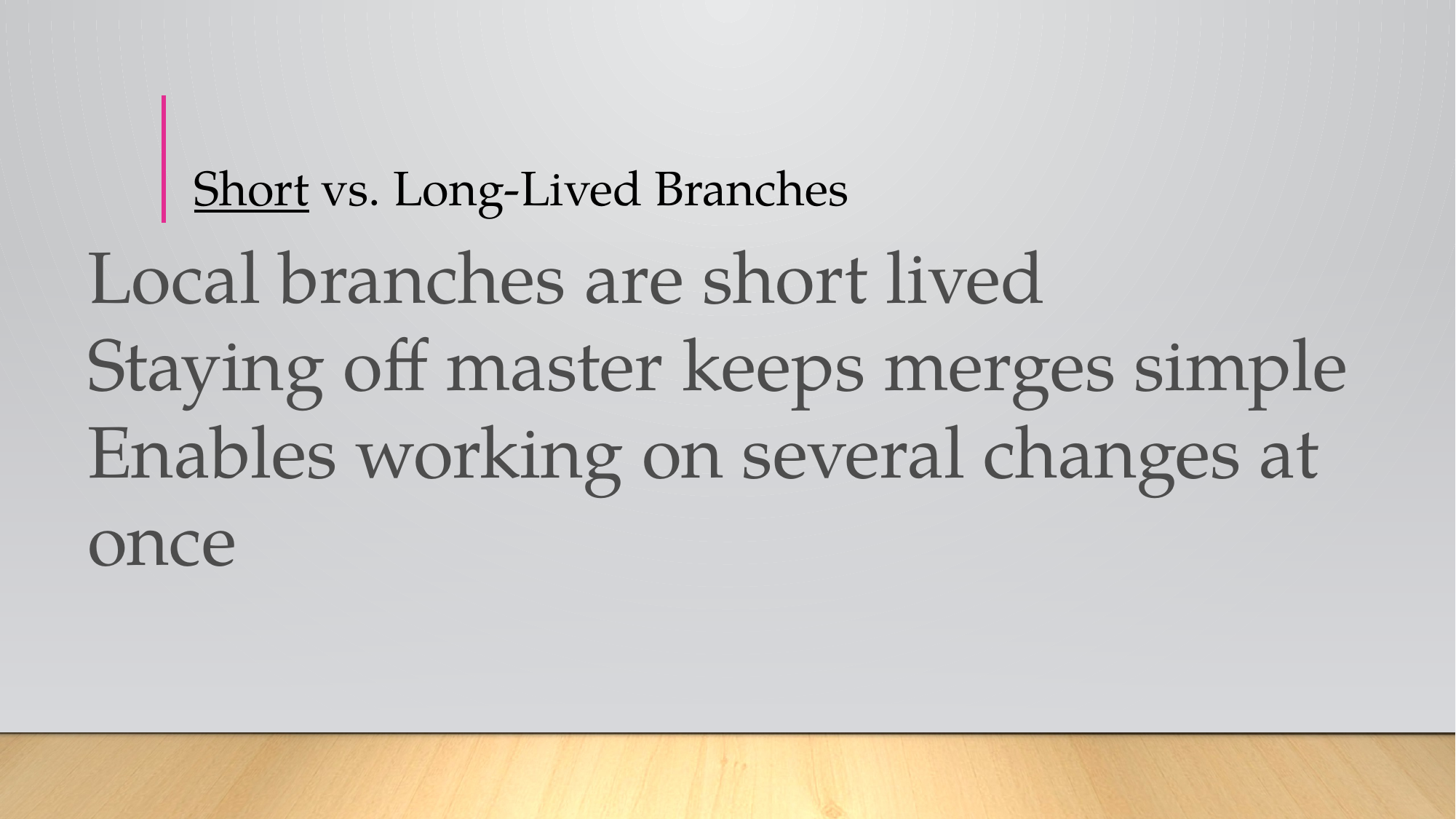

# Short vs. Long-Lived Branches
Local branches are short lived
Staying off master keeps merges simple
Enables working on several changes at once